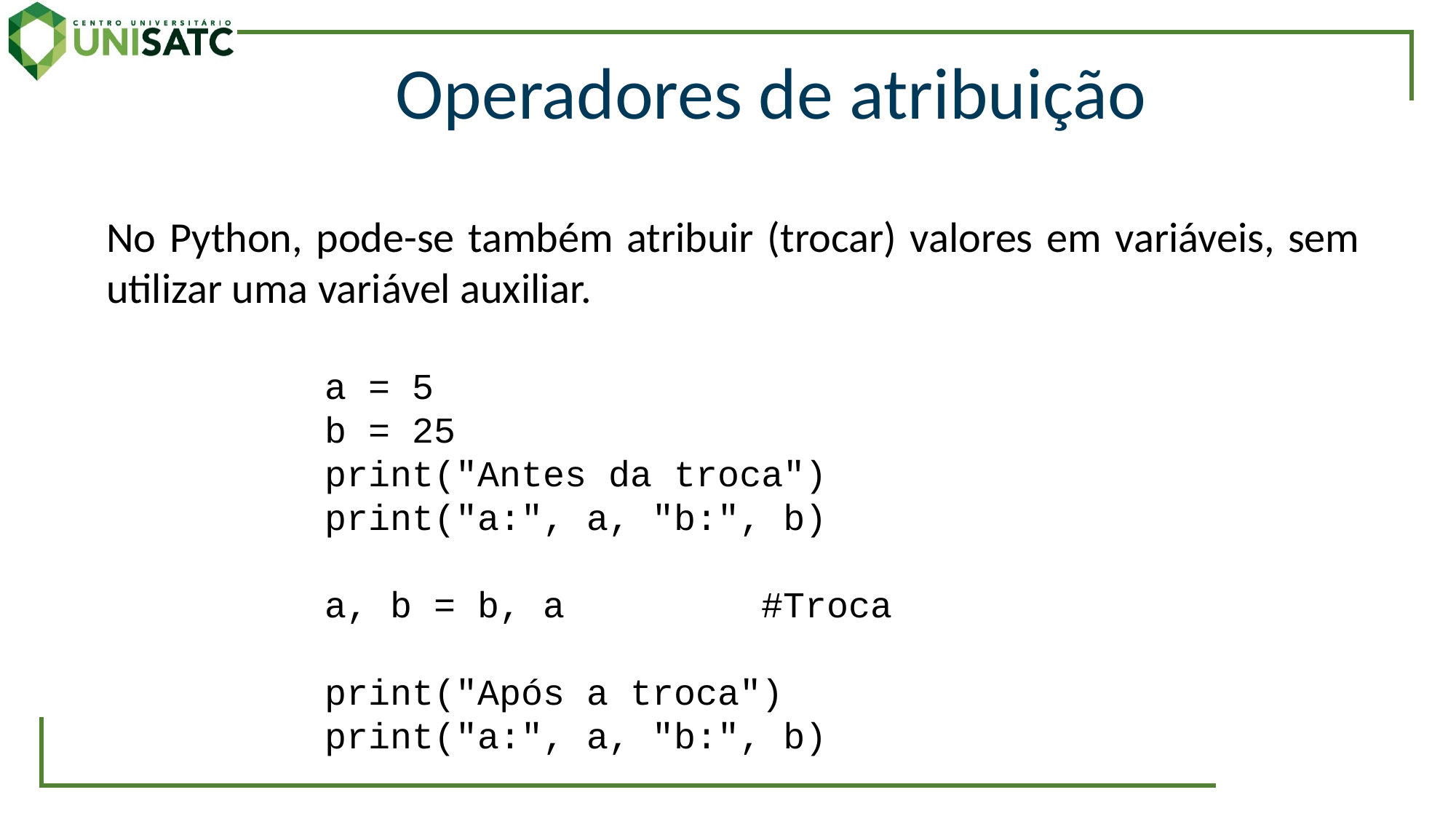

Operadores de atribuição
No Python, pode-se também atribuir (trocar) valores em variáveis, sem utilizar uma variável auxiliar.

		a = 5
		b = 25
		print("Antes da troca")
		print("a:", a, "b:", b)
		a, b = b, a 		#Troca
		print("Após a troca")
		print("a:", a, "b:", b)